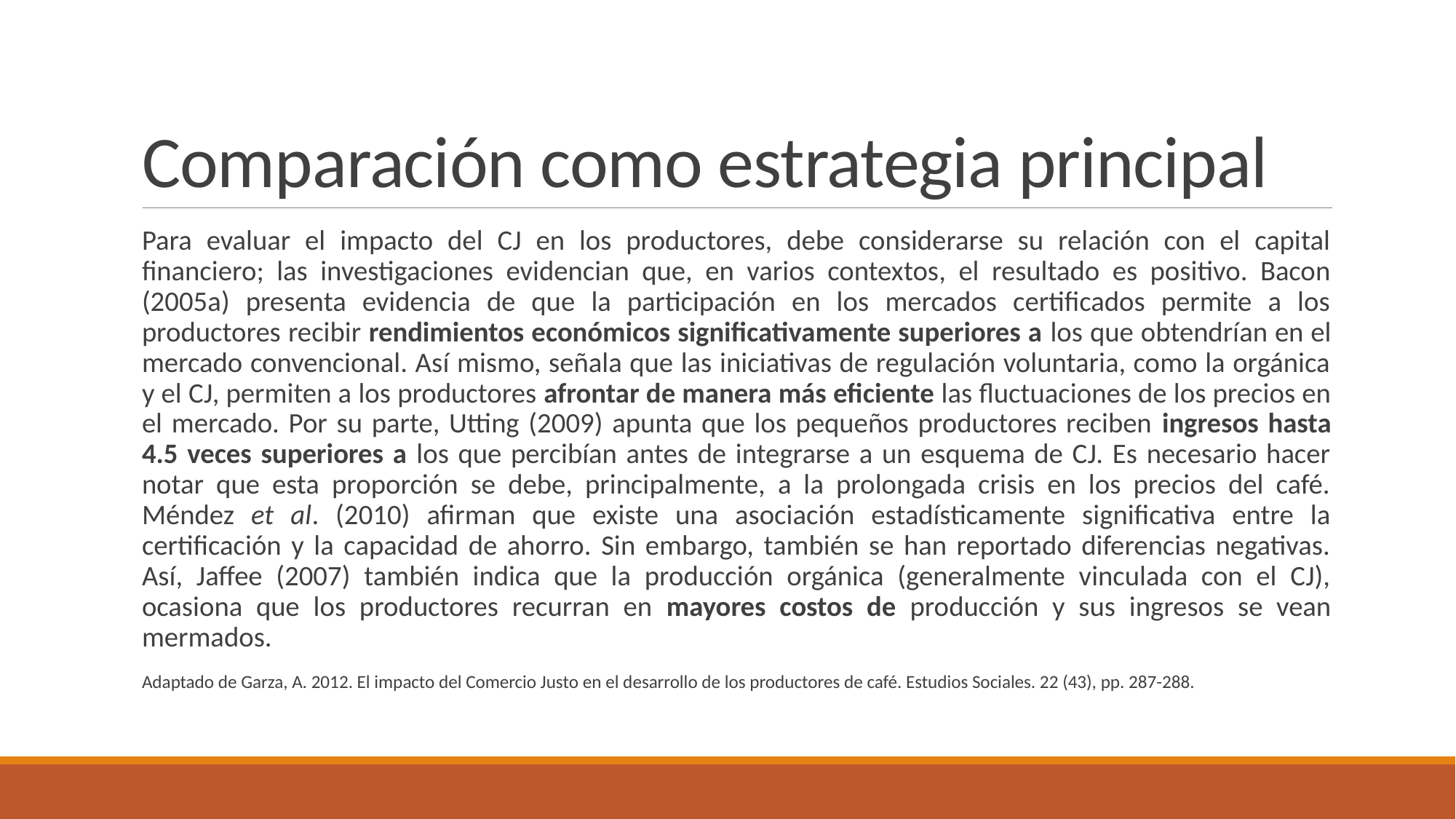

# Comparación como estrategia principal
Para evaluar el impacto del CJ en los productores, debe considerarse su relación con el capital financiero; las investigaciones evidencian que, en varios contextos, el resultado es positivo. Bacon (2005a) presenta evidencia de que la participación en los mercados certificados permite a los productores recibir rendimientos económicos significativamente superiores a los que obtendrían en el mercado convencional. Así mismo, señala que las iniciativas de regulación voluntaria, como la orgánica y el CJ, permiten a los productores afrontar de manera más eficiente las fluctuaciones de los precios en el mercado. Por su parte, Utting (2009) apunta que los pequeños productores reciben ingresos hasta 4.5 veces superiores a los que percibían antes de integrarse a un esquema de CJ. Es necesario hacer notar que esta proporción se debe, principalmente, a la prolongada crisis en los precios del café. Méndez et al. (2010) afirman que existe una asociación estadísticamente significativa entre la certificación y la capacidad de ahorro. Sin embargo, también se han reportado diferencias negativas. Así, Jaffee (2007) también indica que la producción orgánica (generalmente vinculada con el CJ), ocasiona que los productores recurran en mayores costos de producción y sus ingresos se vean mermados.
Adaptado de Garza, A. 2012. El impacto del Comercio Justo en el desarrollo de los productores de café. Estudios Sociales. 22 (43), pp. 287-288.